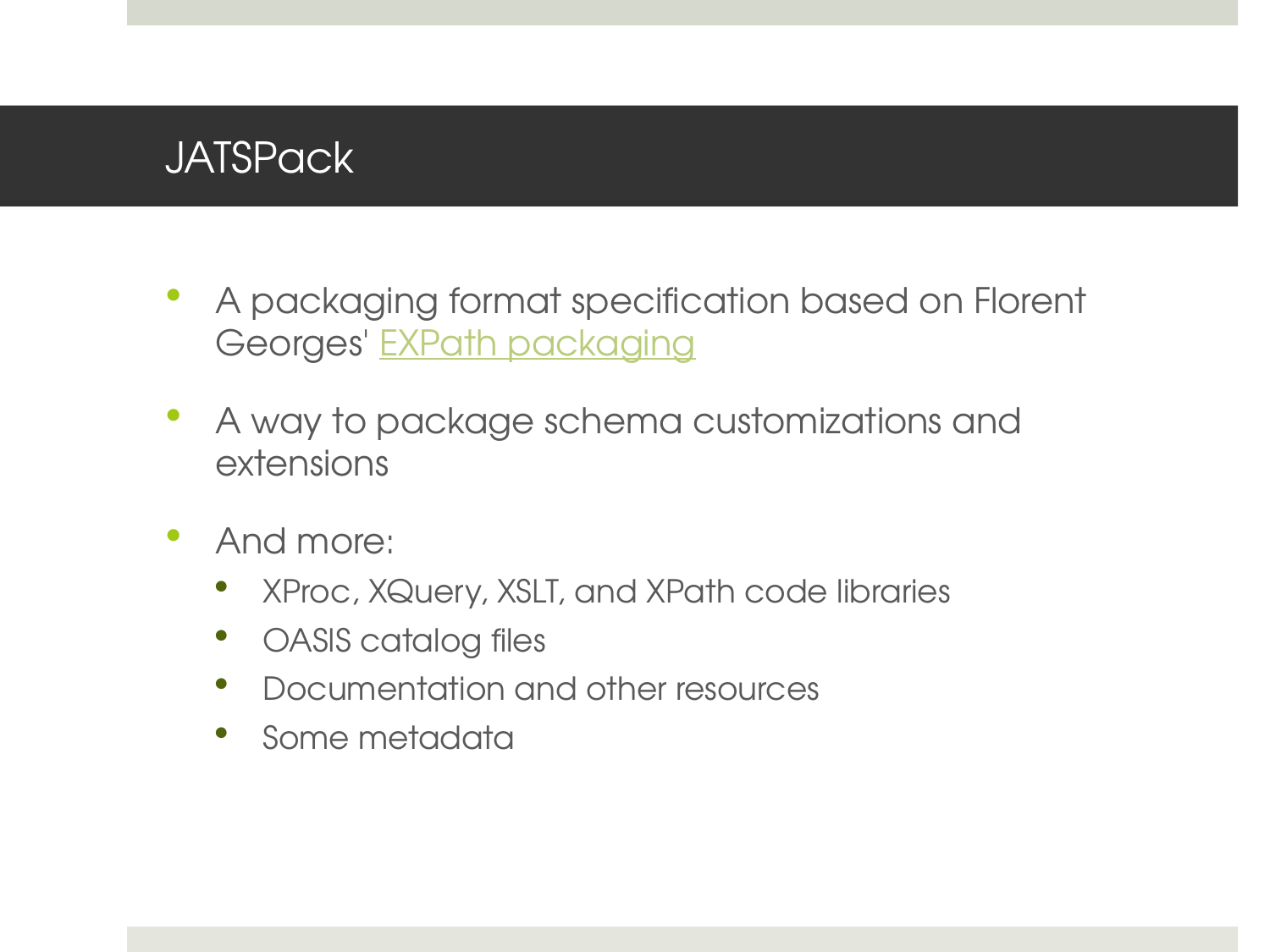

# JATSPack
A packaging format specification based on Florent Georges' EXPath packaging
A way to package schema customizations and extensions
And more:
XProc, XQuery, XSLT, and XPath code libraries
OASIS catalog files
Documentation and other resources
Some metadata